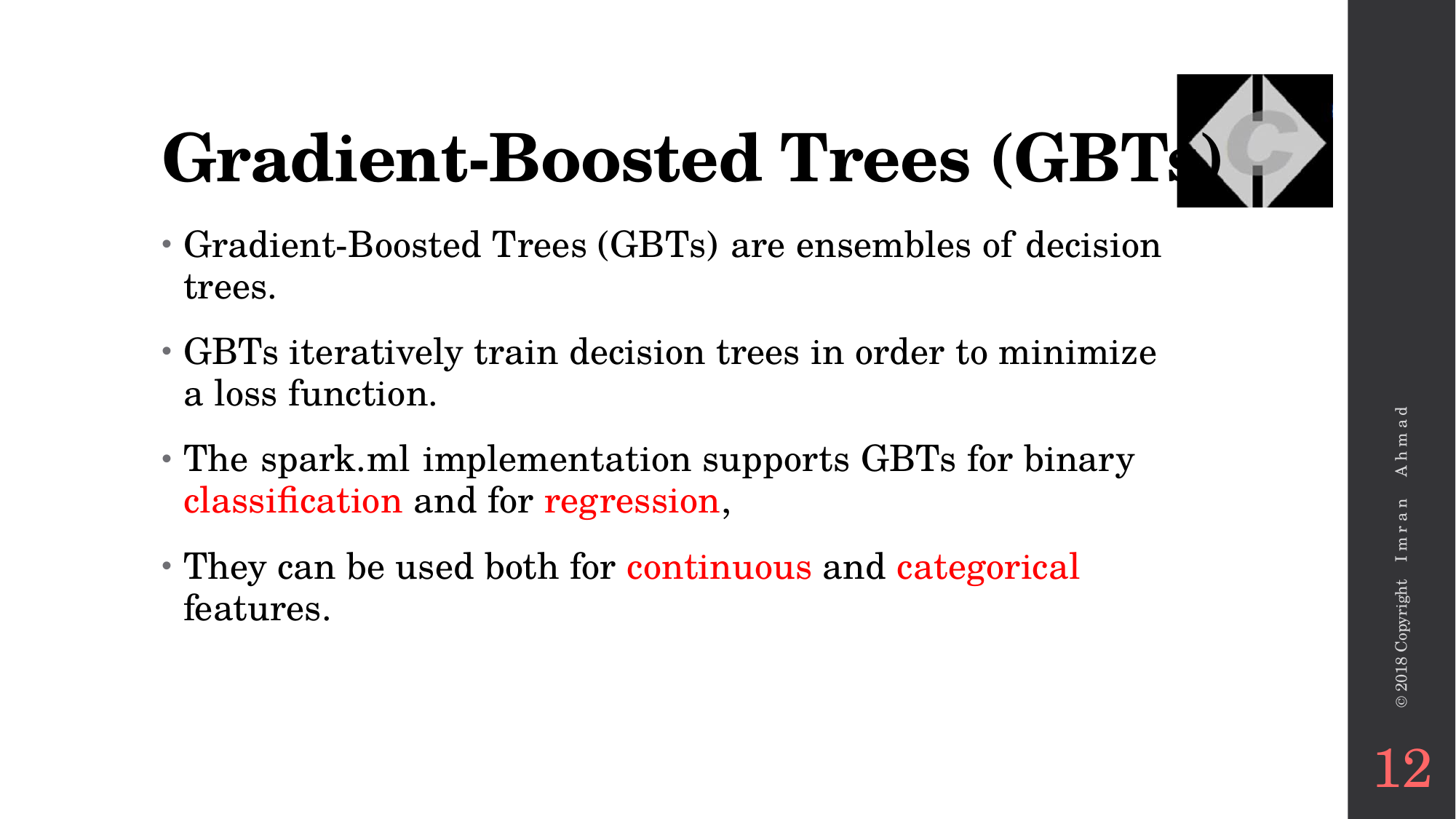

# Gradient-Boosted Trees (GBTs)
Gradient-Boosted Trees (GBTs) are ensembles of decision trees.
GBTs iteratively train decision trees in order to minimize a loss function.
The spark.ml implementation supports GBTs for binary classification and for regression,
They can be used both for continuous and categorical features.
© 2018 Copyright    I m r a n     A h m a d
12